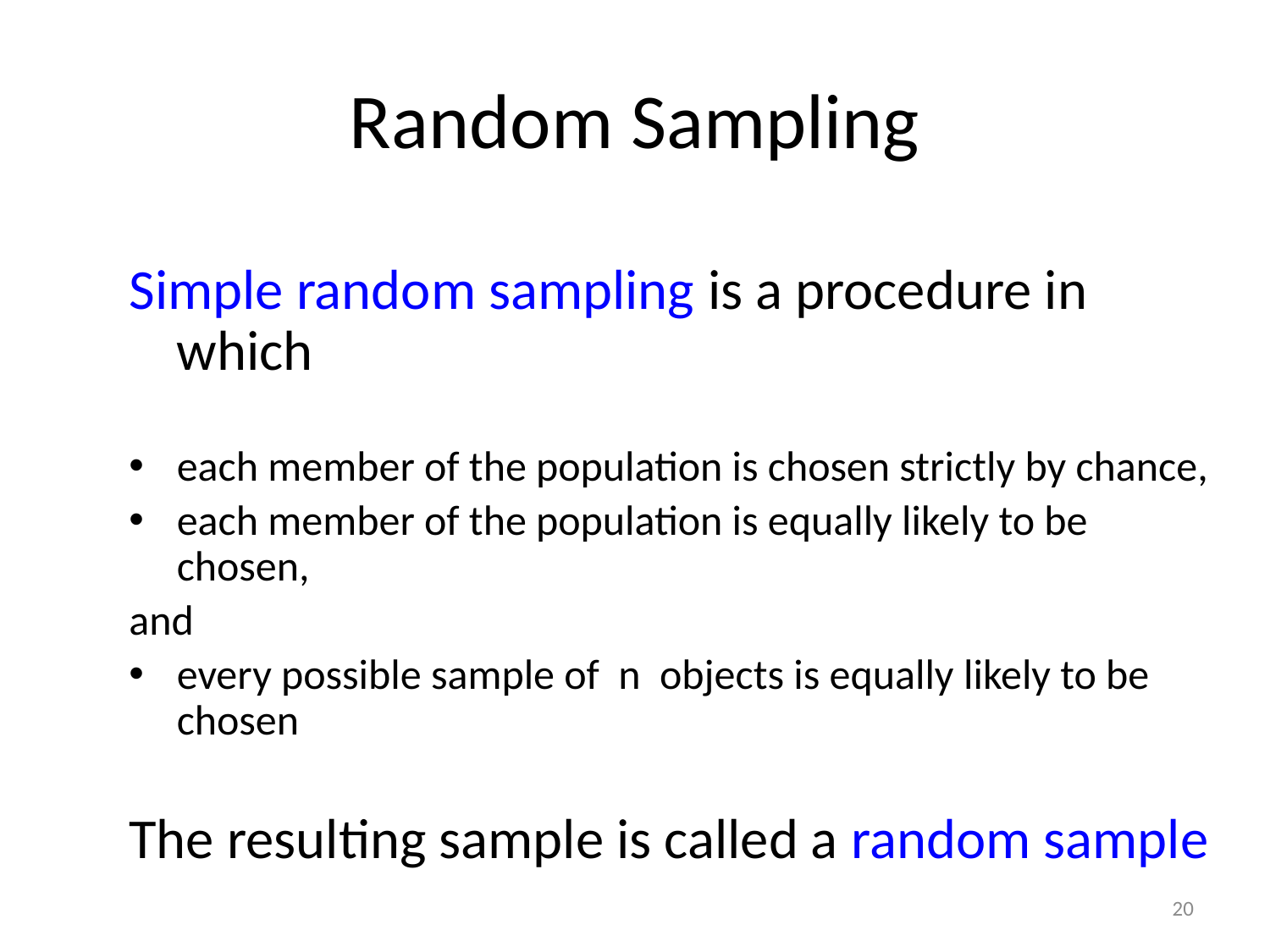

# Random Sampling
Simple random sampling is a procedure in which

each member of the population is chosen strictly by chance,
each member of the population is equally likely to be chosen,
and
every possible sample of  n  objects is equally likely to be chosen

The resulting sample is called a random sample
20